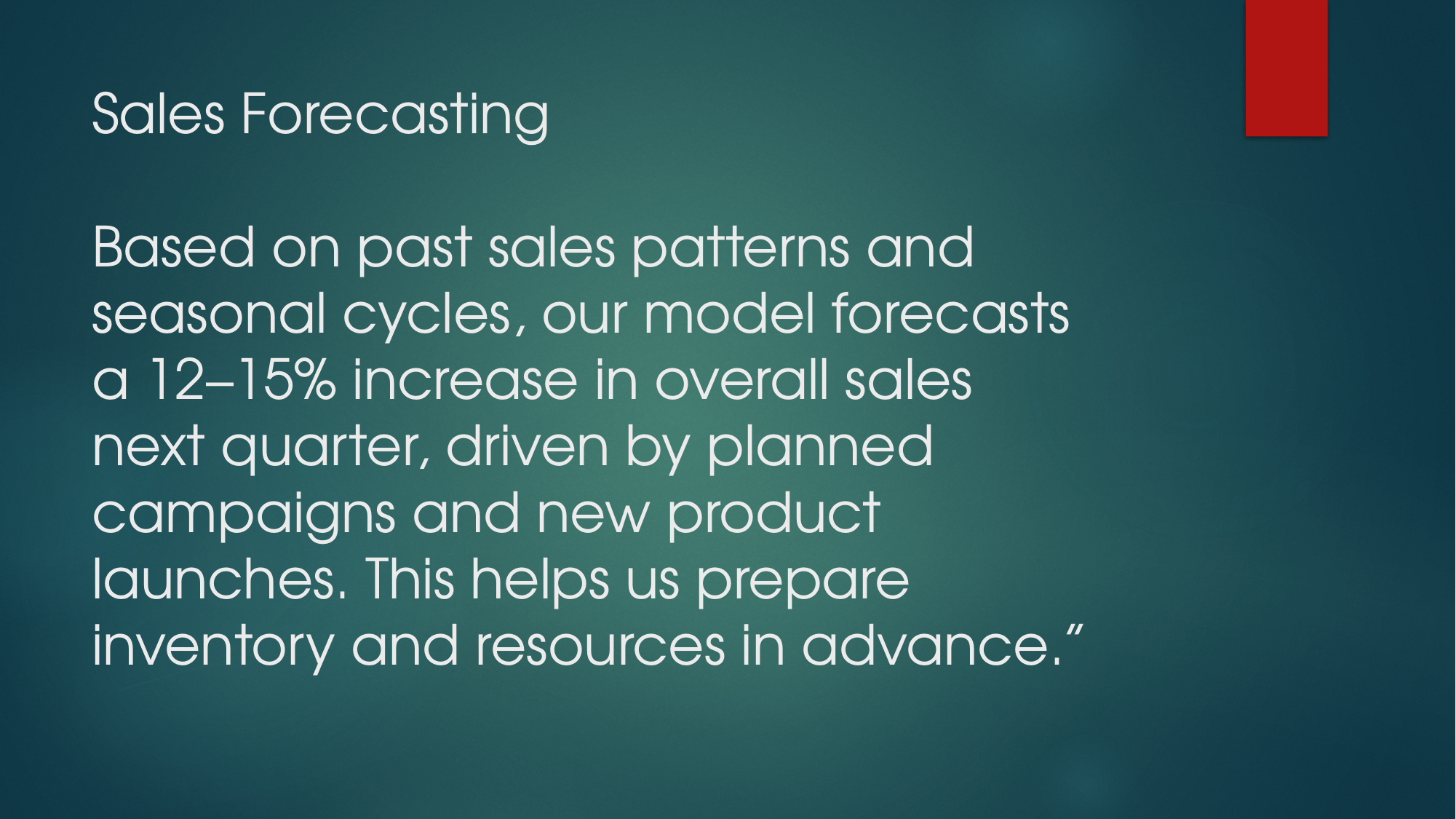

# Sales Forecasting Based on past sales patterns and seasonal cycles, our model forecasts a 12–15% increase in overall sales next quarter, driven by planned campaigns and new product launches. This helps us prepare inventory and resources in advance.”